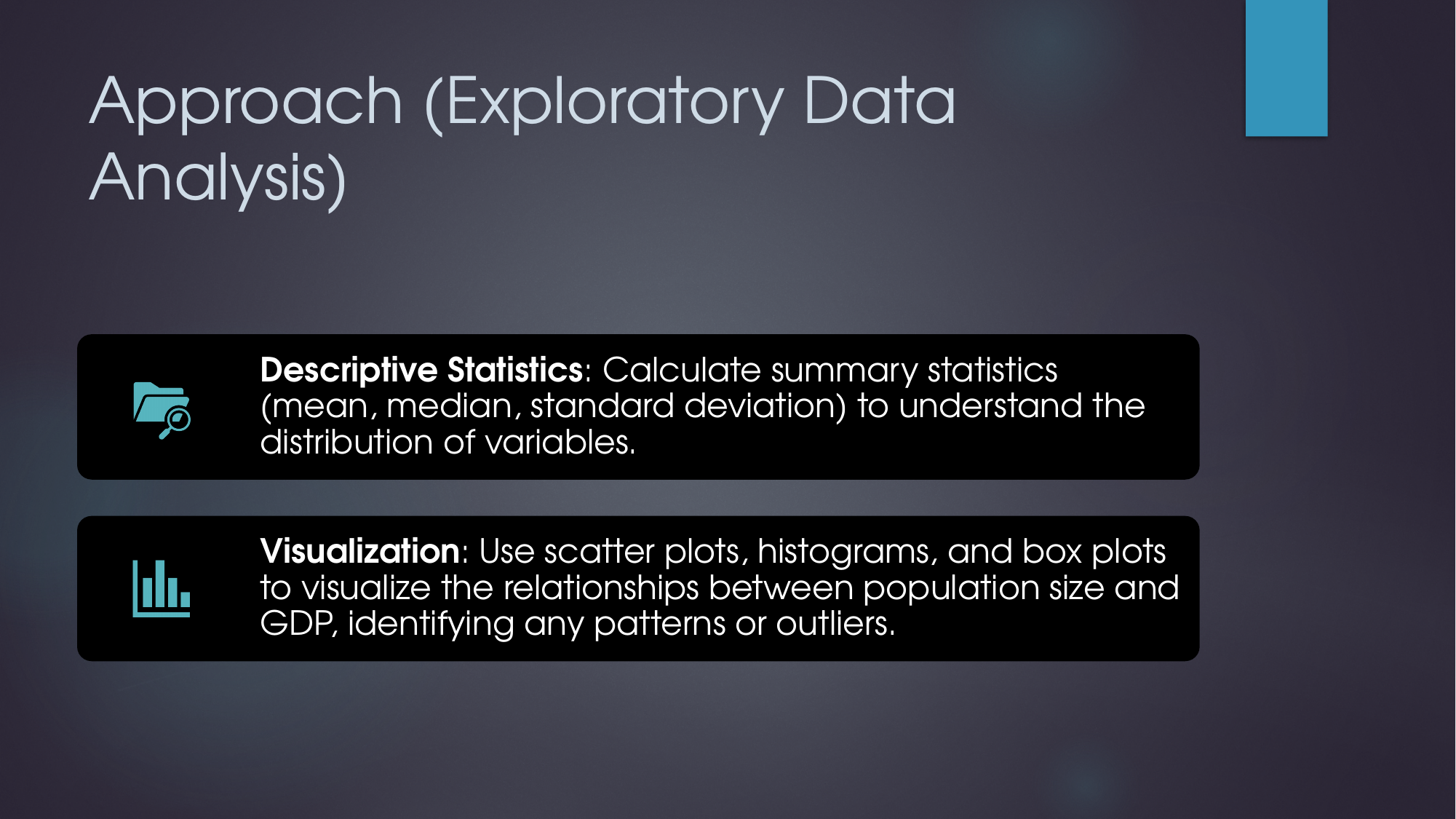

# Approach (Exploratory Data Analysis)
Descriptive Statistics: Calculate summary statistics (mean, median, standard deviation) to understand the distribution of variables.
Visualization: Use scatter plots, histograms, and box plots to visualize the relationships between population size and GDP, identifying any patterns or outliers.